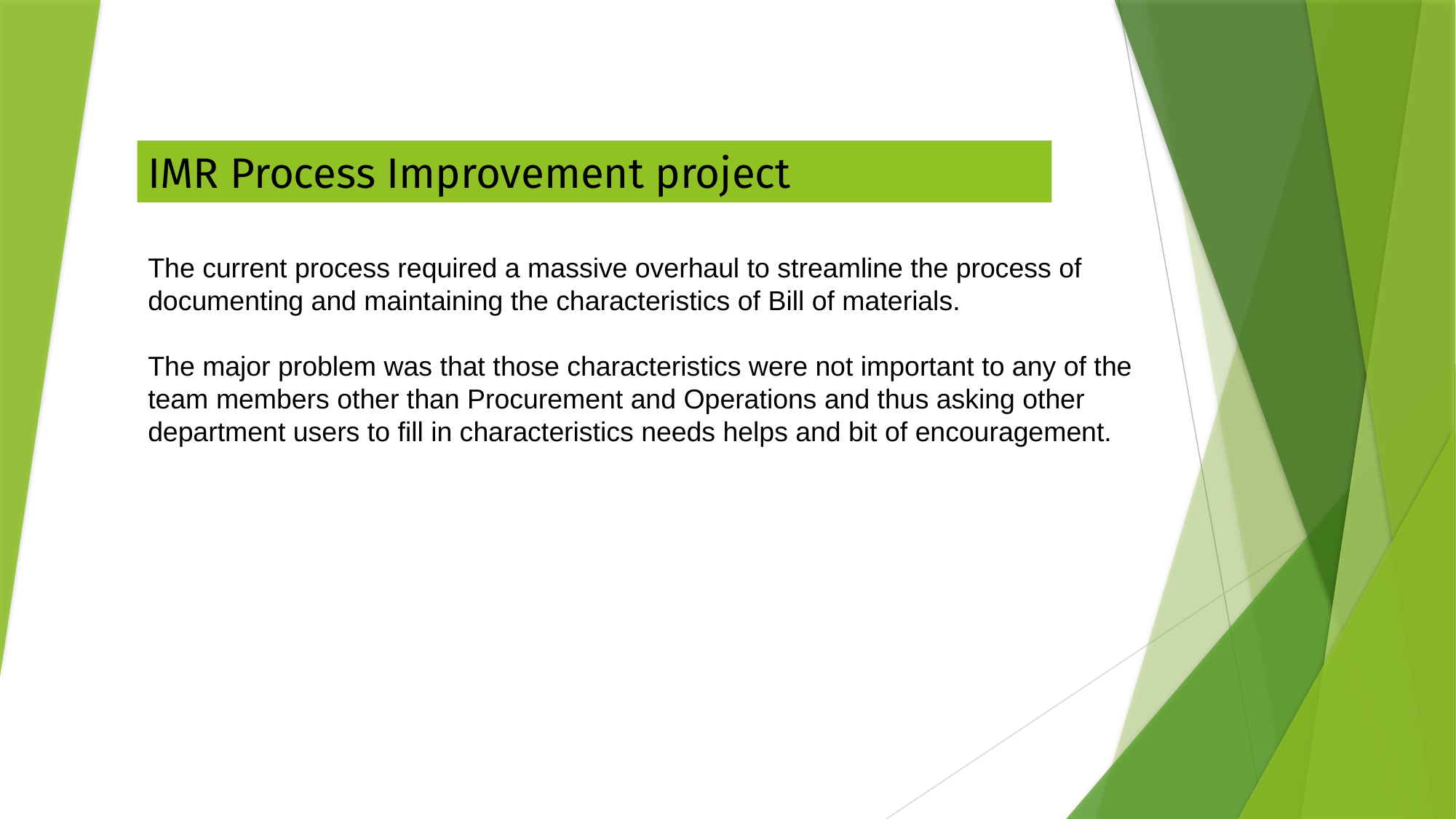

IMR Process Improvement project
The current process required a massive overhaul to streamline the process of documenting and maintaining the characteristics of Bill of materials.

The major problem was that those characteristics were not important to any of the team members other than Procurement and Operations and thus asking other department users to fill in characteristics needs helps and bit of encouragement.